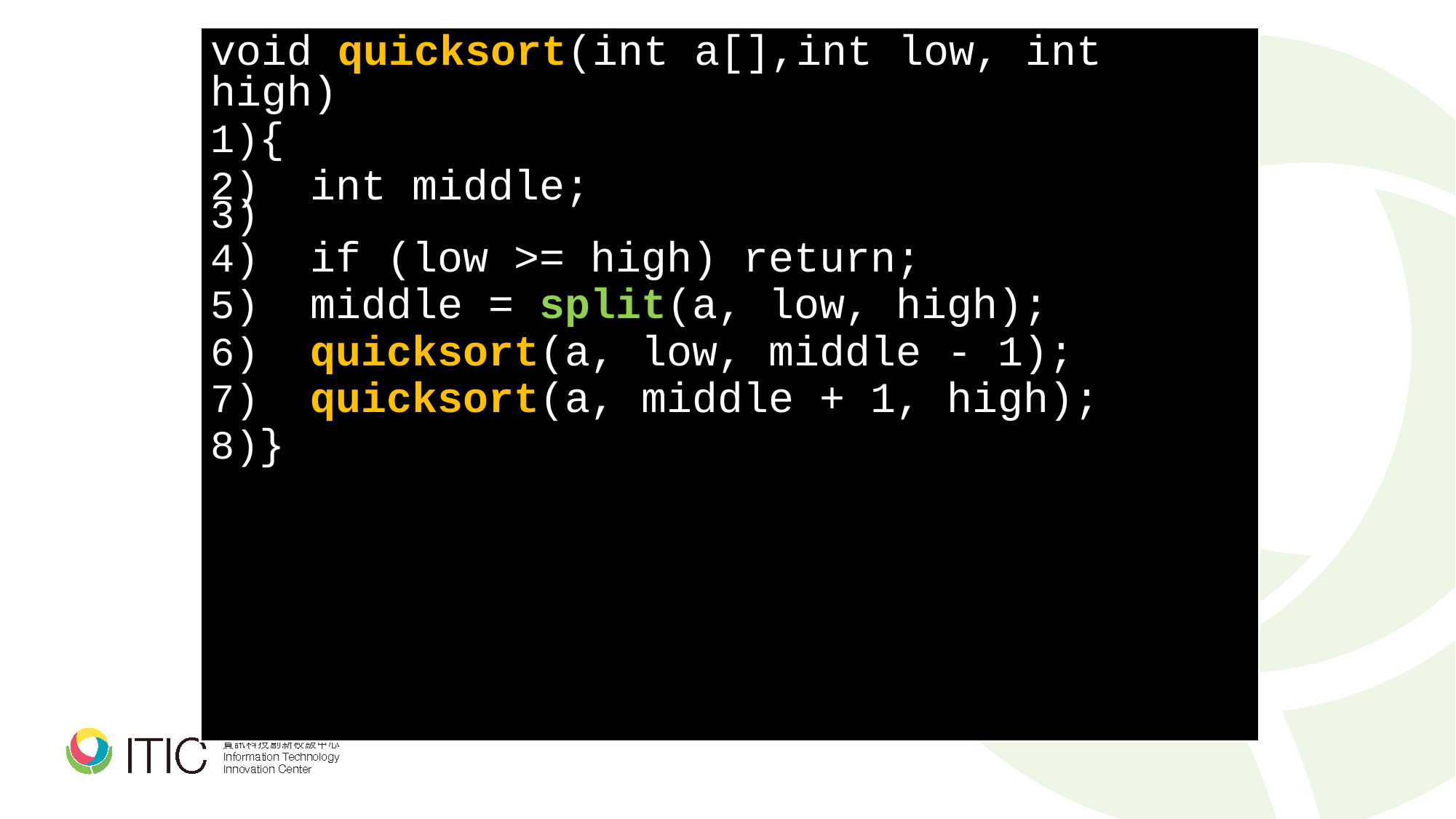

void quicksort(int a[],int low, int high)
{
  int middle;

  if (low >= high) return;
  middle = split(a, low, high);
  quicksort(a, low, middle - 1);
  quicksort(a, middle + 1, high);
}